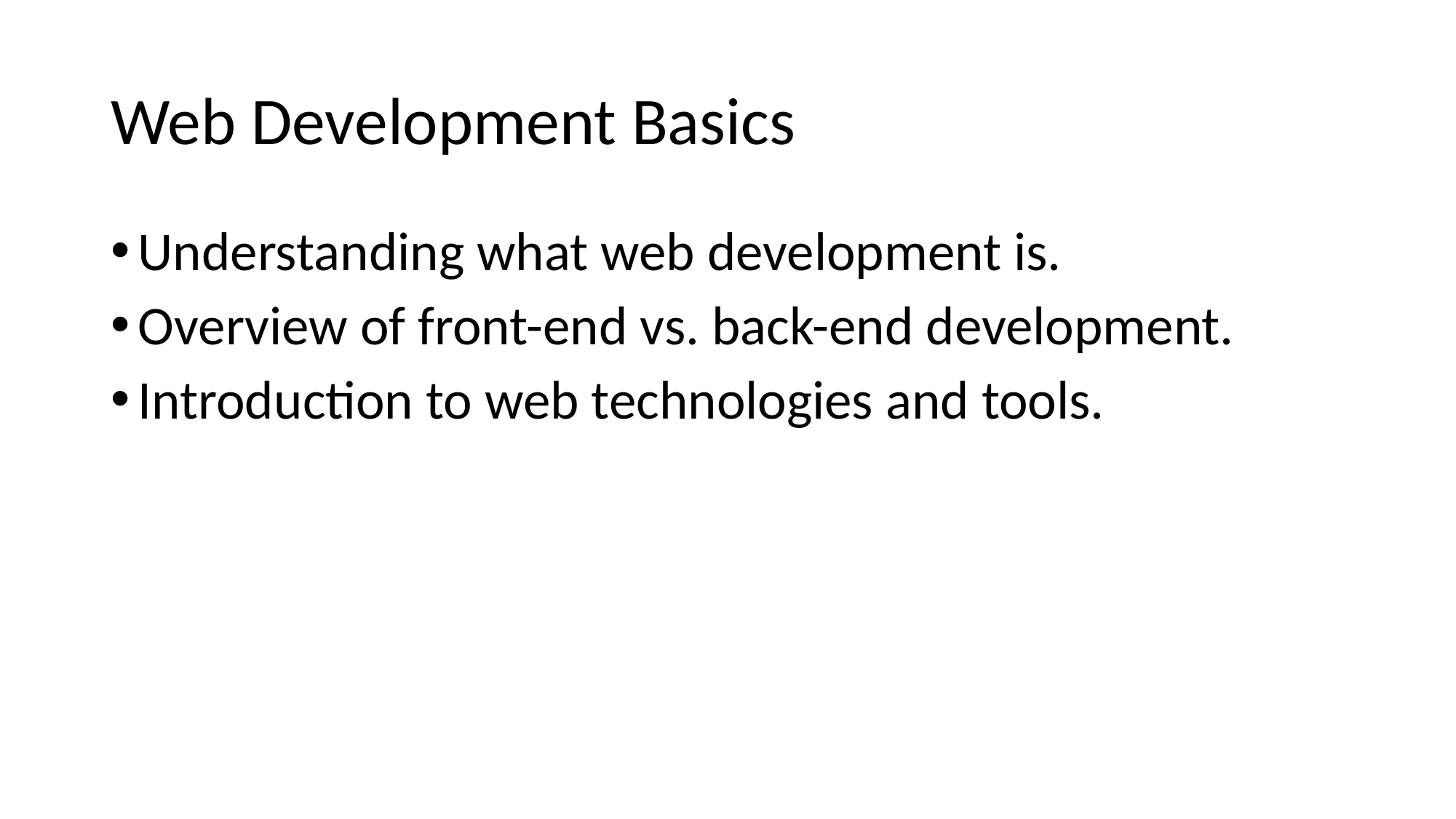

# Web Development Basics
Understanding what web development is.
Overview of front-end vs. back-end development.
Introduction to web technologies and tools.